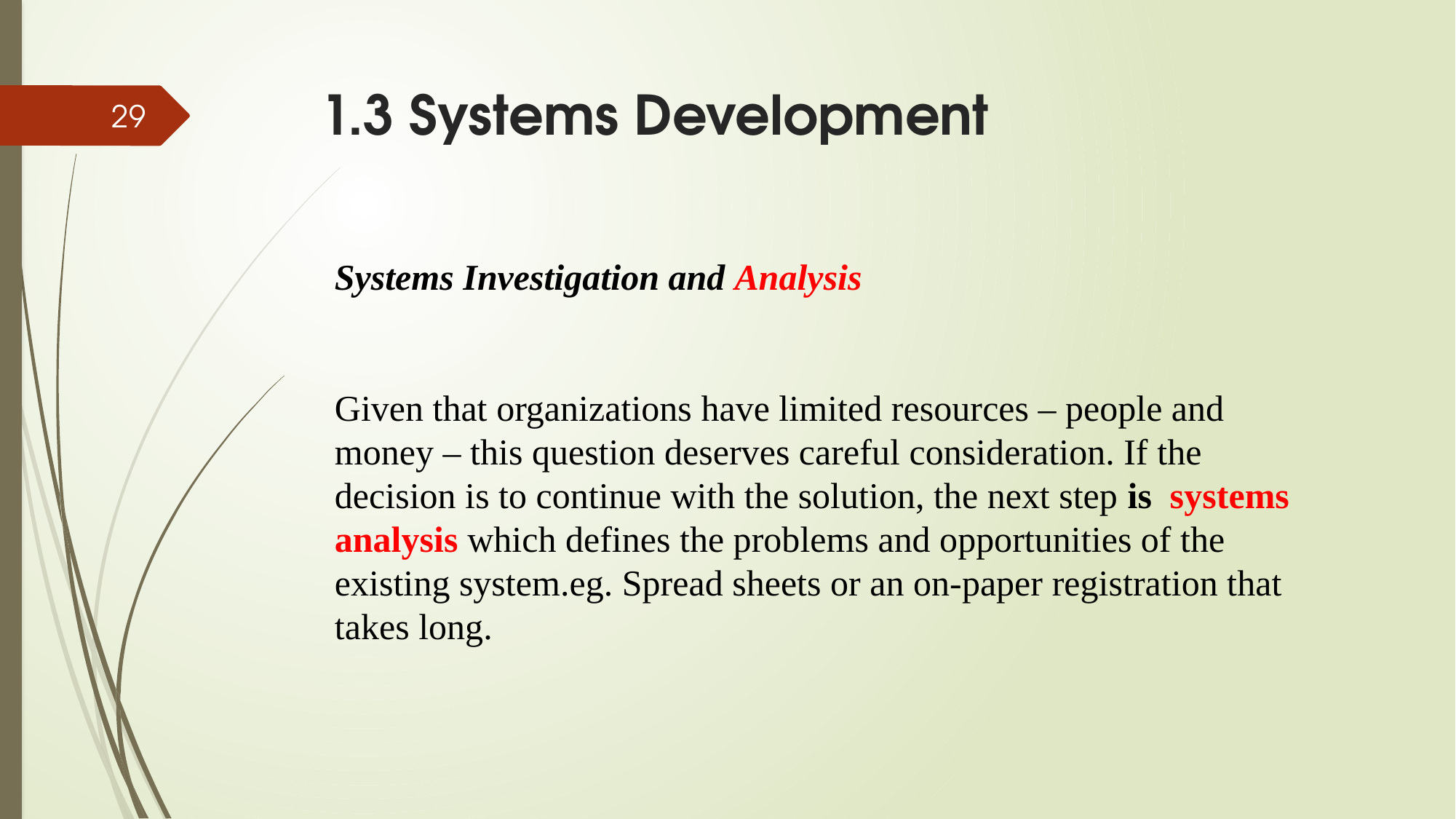

# 1.3 Systems Development
29
Systems Investigation and Analysis

Given that organizations have limited resources – people and money – this question deserves careful consideration. If the decision is to continue with the solution, the next step is  systems analysis which defines the problems and opportunities of the existing system.eg. Spread sheets or an on-paper registration that takes long.